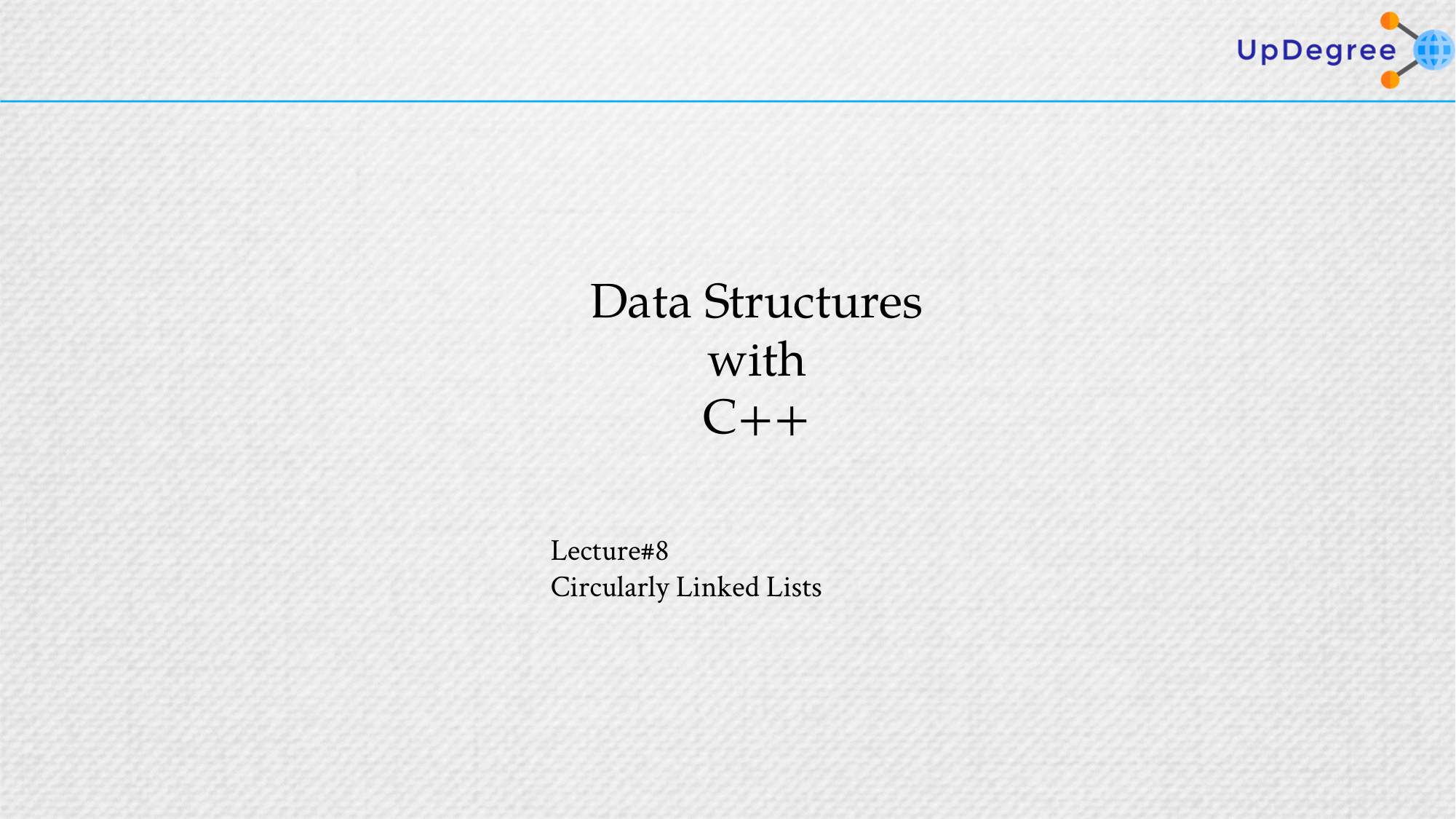

Data Structures
with
C++
Lecture#8
Circularly Linked Lists